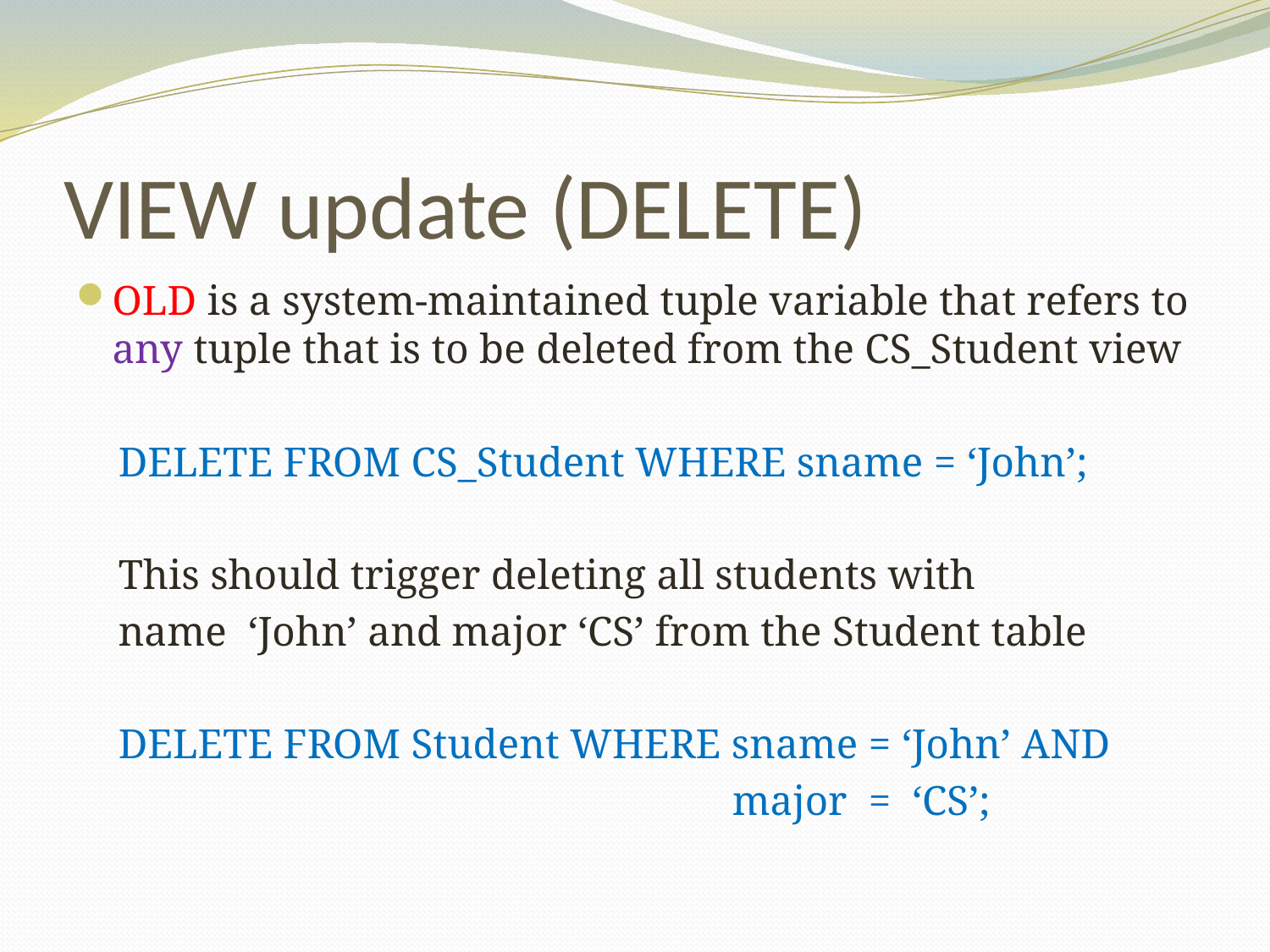

# VIEW update (DELETE)
OLD is a system-maintained tuple variable that refers to any tuple that is to be deleted from the CS_Student view

    DELETE FROM CS_Student WHERE sname = ‘John’;

    This should trigger deleting all students with
    name  ‘John’ and major ‘CS’ from the Student table

    DELETE FROM Student WHERE sname = ‘John’ AND
                                                              major  =  ‘CS’;